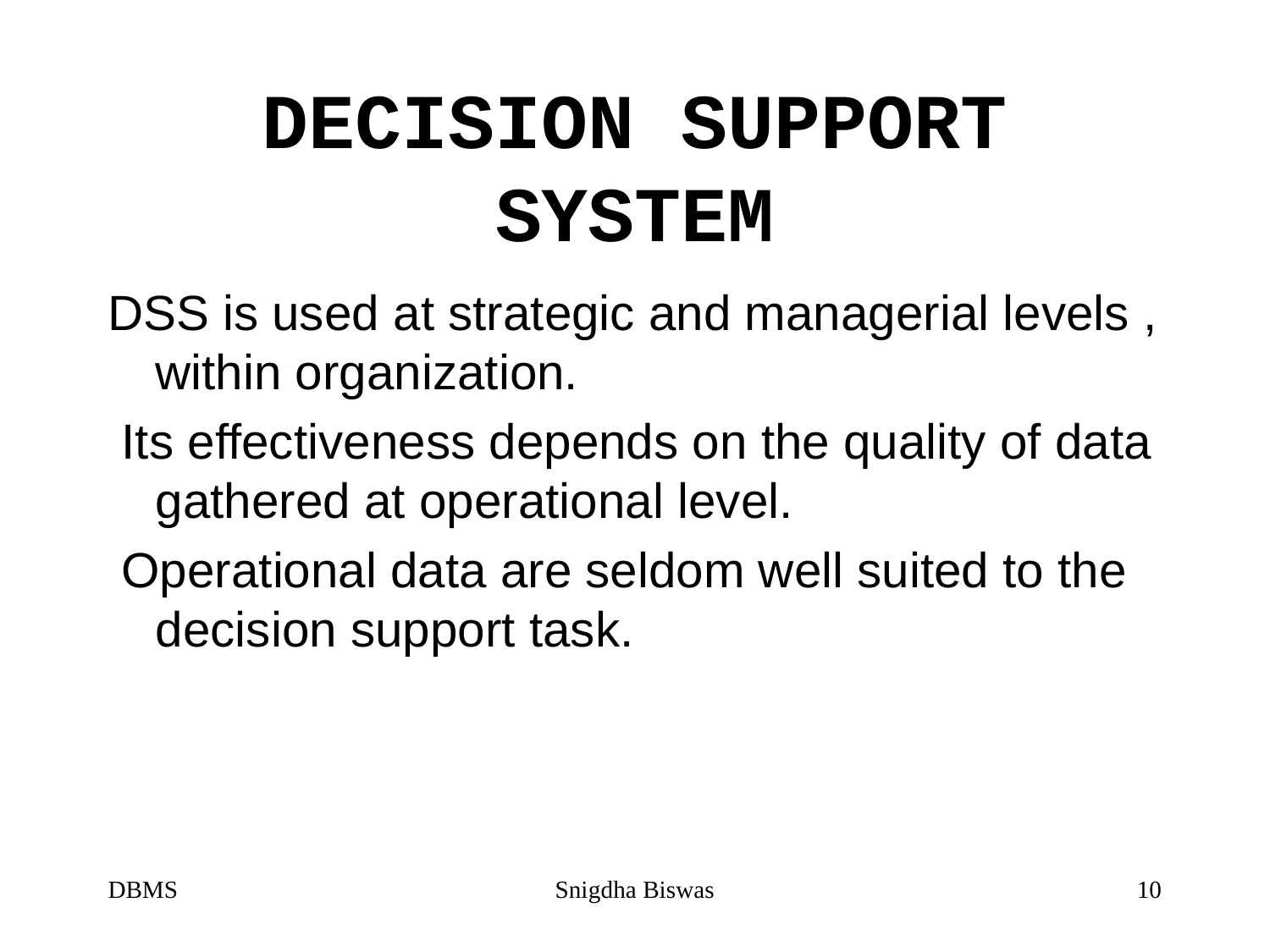

# DECISION SUPPORT SYSTEM
DSS is used at strategic and managerial levels , within organization.
 Its effectiveness depends on the quality of data gathered at operational level.
 Operational data are seldom well suited to the decision support task.

DBMS
Snigdha Biswas
10